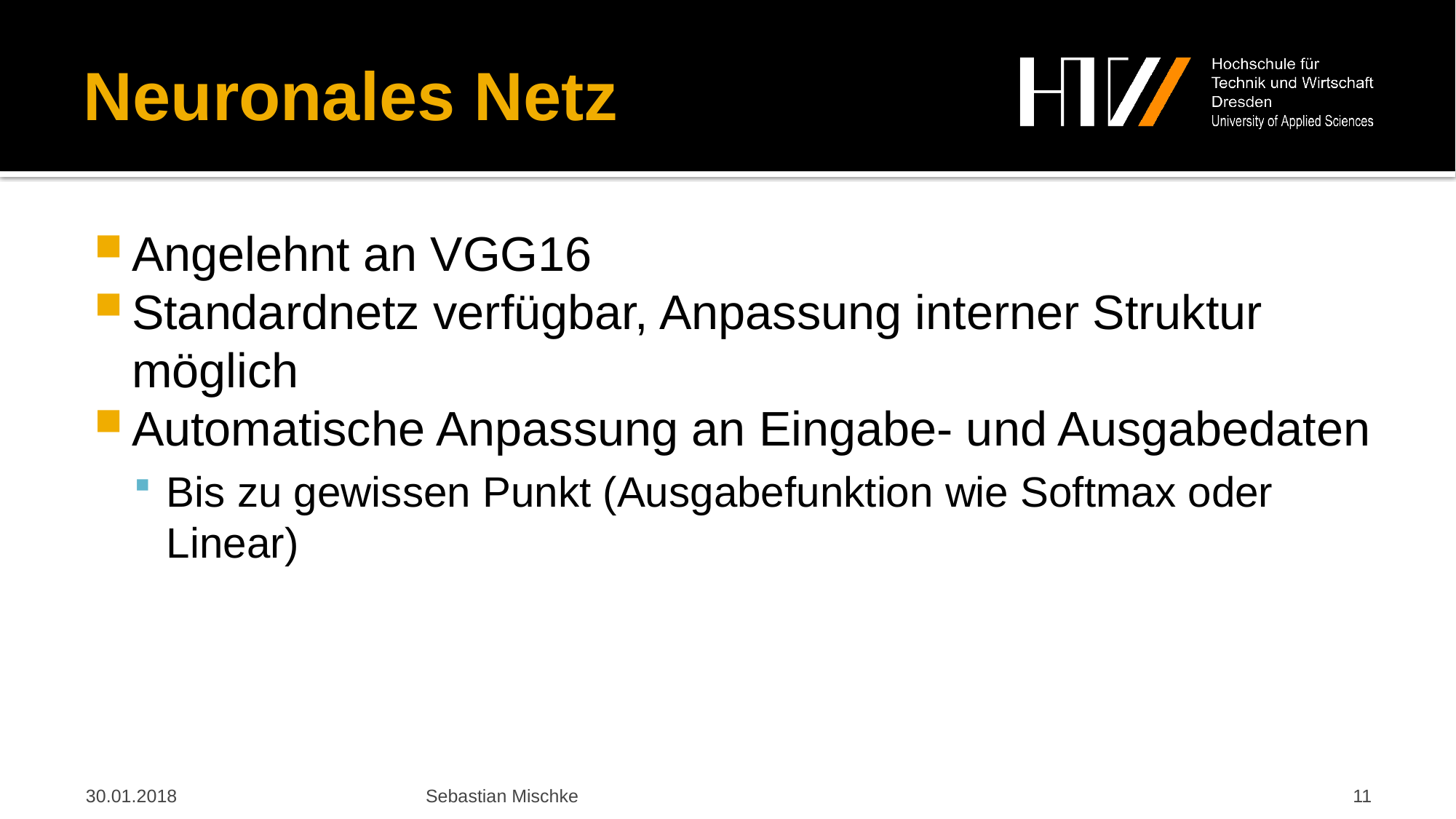

# Neuronales Netz
Angelehnt an VGG16
Standardnetz verfügbar, Anpassung interner Struktur möglich
Automatische Anpassung an Eingabe- und Ausgabedaten
Bis zu gewissen Punkt (Ausgabefunktion wie Softmax oder Linear)
30.01.2018
Sebastian Mischke
11